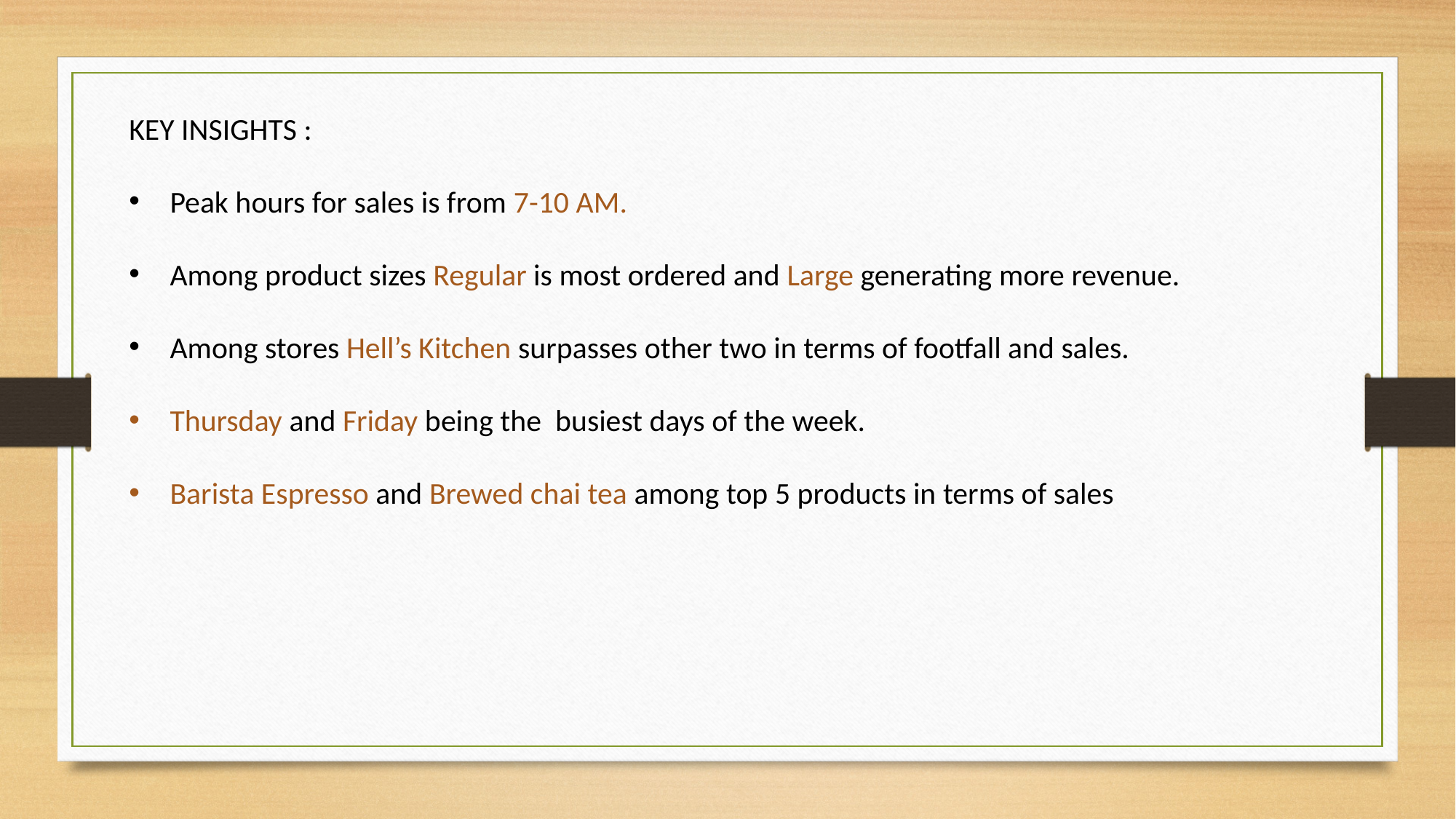

KEY INSIGHTS :

Peak hours for sales is from 7-10 AM.

Among product sizes Regular is most ordered and Large generating more revenue.

Among stores Hell’s Kitchen surpasses other two in terms of footfall and sales.

Thursday and Friday being the  busiest days of the week.

Barista Espresso and Brewed chai tea among top 5 products in terms of sales